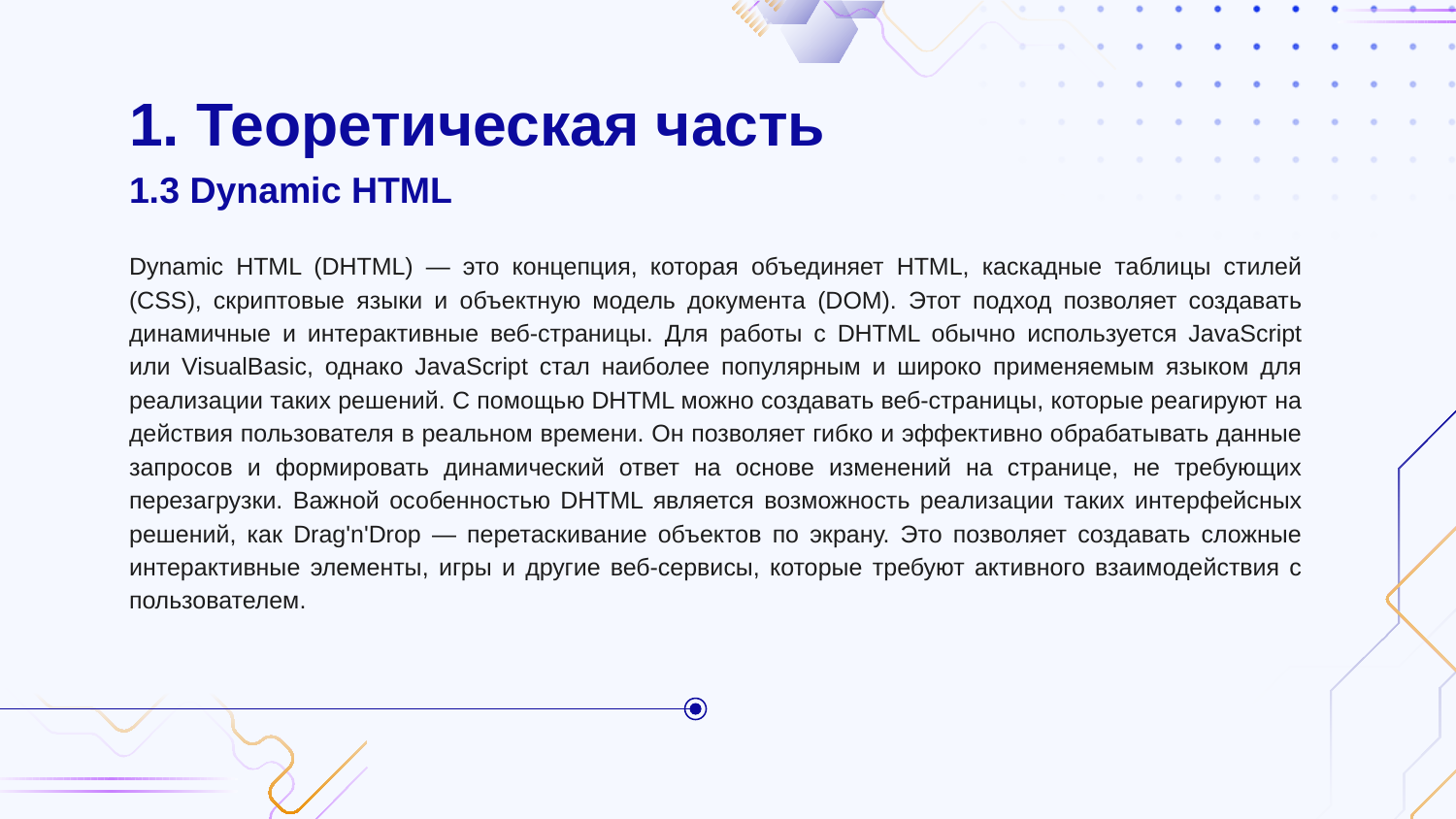

# 1. Теоретическая часть
1.3 Dynamic HTML
Dynamic HTML (DHTML) — это концепция, которая объединяет HTML, каскадные таблицы стилей (CSS), скриптовые языки и объектную модель документа (DOM). Этот подход позволяет создавать динамичные и интерактивные веб-страницы. Для работы с DHTML обычно используется JavaScript или VisualBasic, однако JavaScript стал наиболее популярным и широко применяемым языком для реализации таких решений. С помощью DHTML можно создавать веб-страницы, которые реагируют на действия пользователя в реальном времени. Он позволяет гибко и эффективно обрабатывать данные запросов и формировать динамический ответ на основе изменений на странице, не требующих перезагрузки. Важной особенностью DHTML является возможность реализации таких интерфейсных решений, как Drag'n'Drop — перетаскивание объектов по экрану. Это позволяет создавать сложные интерактивные элементы, игры и другие веб-сервисы, которые требуют активного взаимодействия с пользователем.